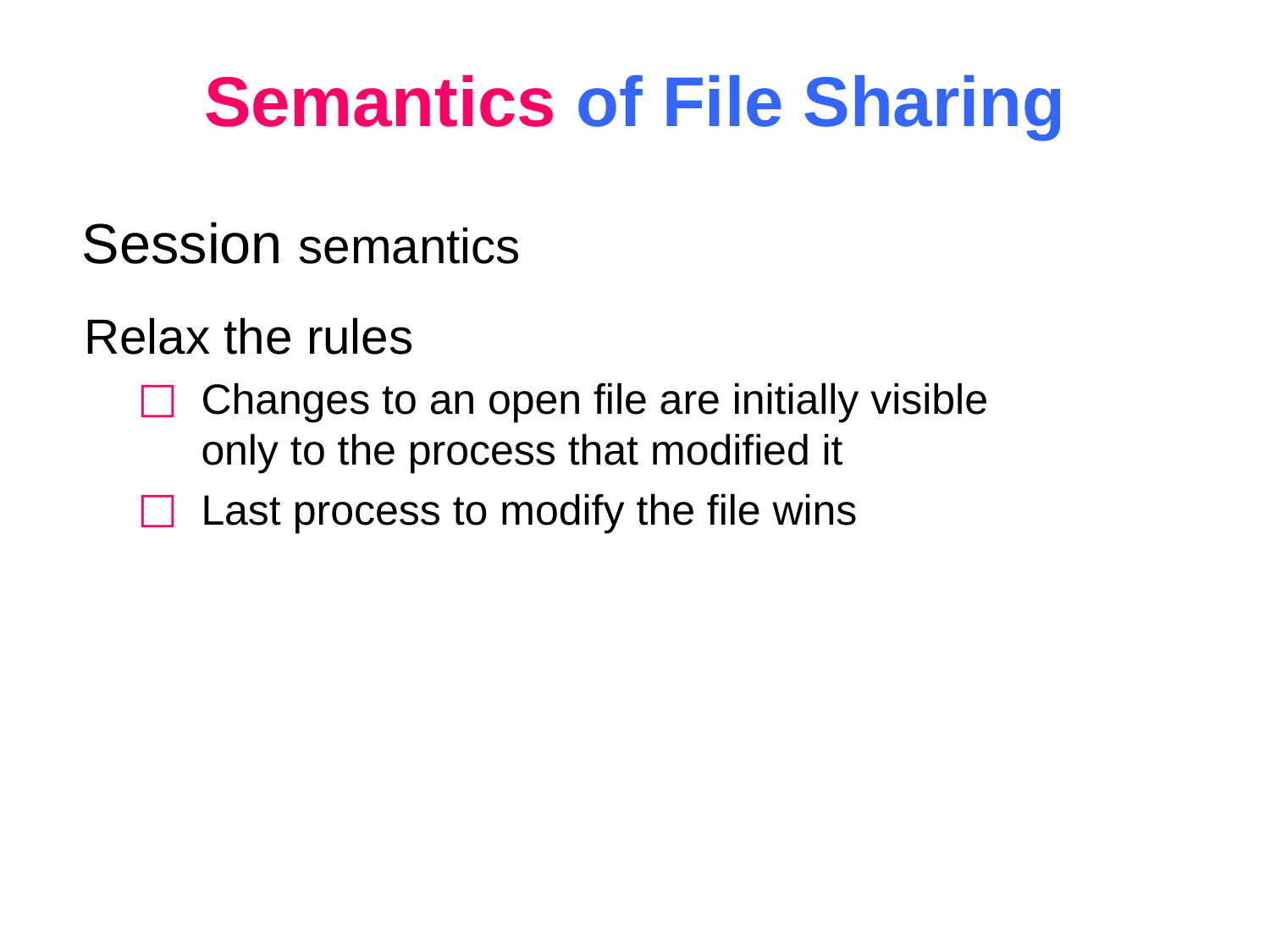

# Semantics of File Sharing
Session semantics

Relax the rules
Changes to an open file are initially visible
only to the process that modified it
Last process to modify the file wins